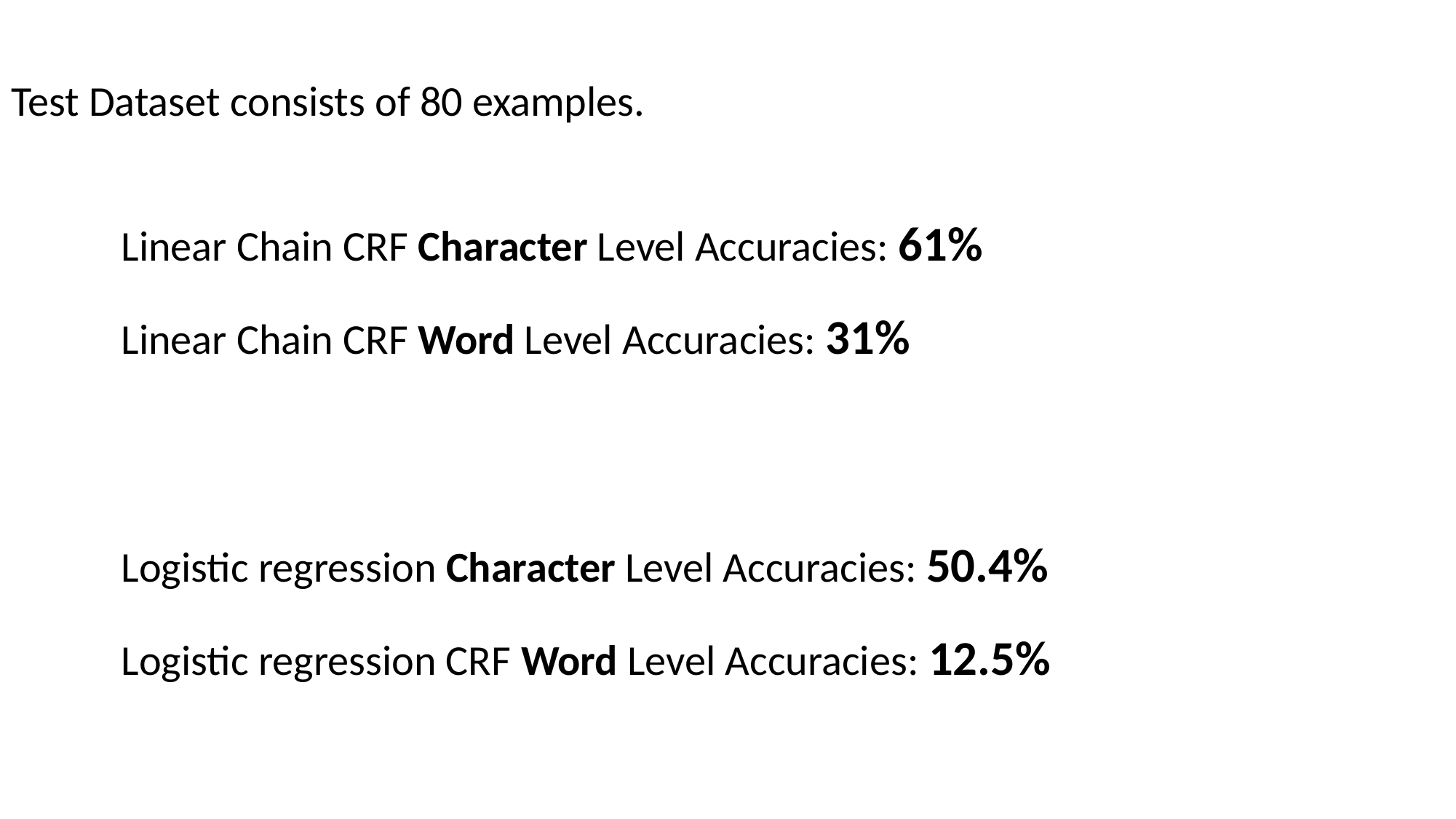

Test Dataset consists of 80 examples.
Linear Chain CRF Character Level Accuracies: 61%
Linear Chain CRF Word Level Accuracies: 31%
Logistic regression Character Level Accuracies: 50.4%
Logistic regression CRF Word Level Accuracies: 12.5%